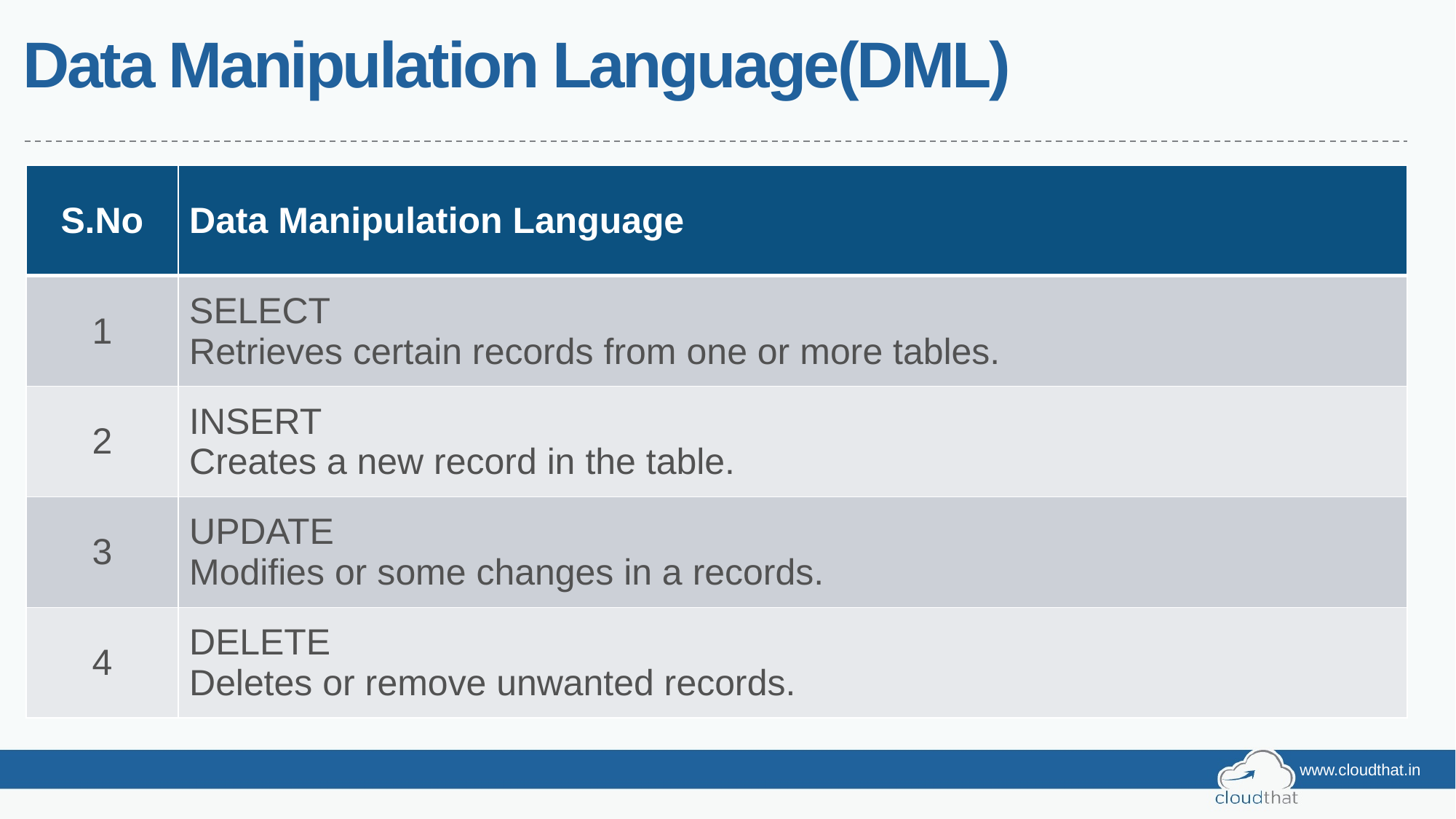

# Data Manipulation Language(DML)
| S.No | Data Manipulation Language |
| --- | --- |
| 1 | SELECT Retrieves certain records from one or more tables. |
| 2 | INSERT Creates a new record in the table. |
| 3 | UPDATE Modifies or some changes in a records. |
| 4 | DELETE Deletes or remove unwanted records. |